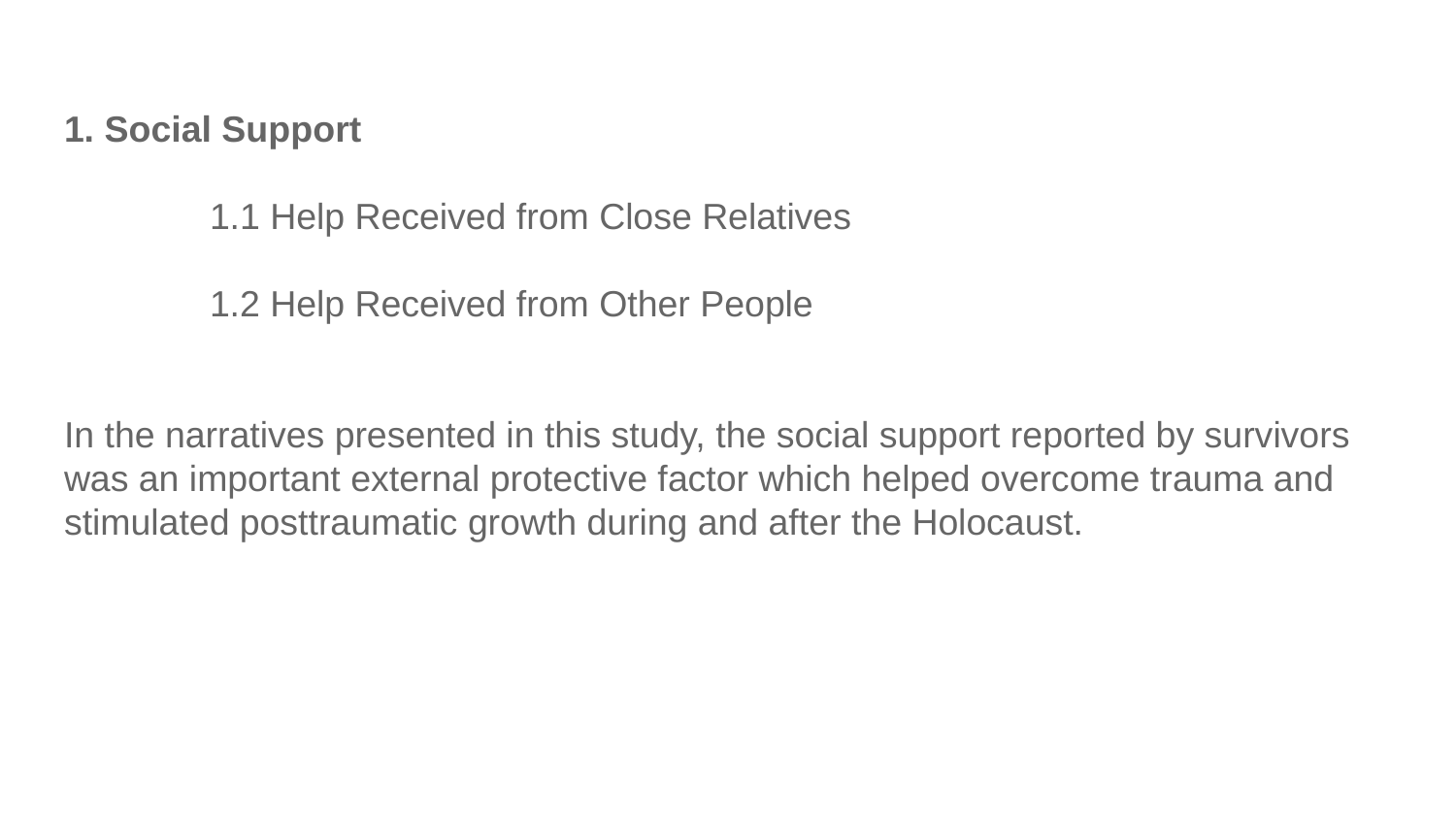

1. Social Support

1.1 Help Received from Close Relatives

1.2 Help Received from Other People

In the narratives presented in this study, the social support reported by survivors was an important external protective factor which helped overcome trauma and stimulated posttraumatic growth during and after the Holocaust.